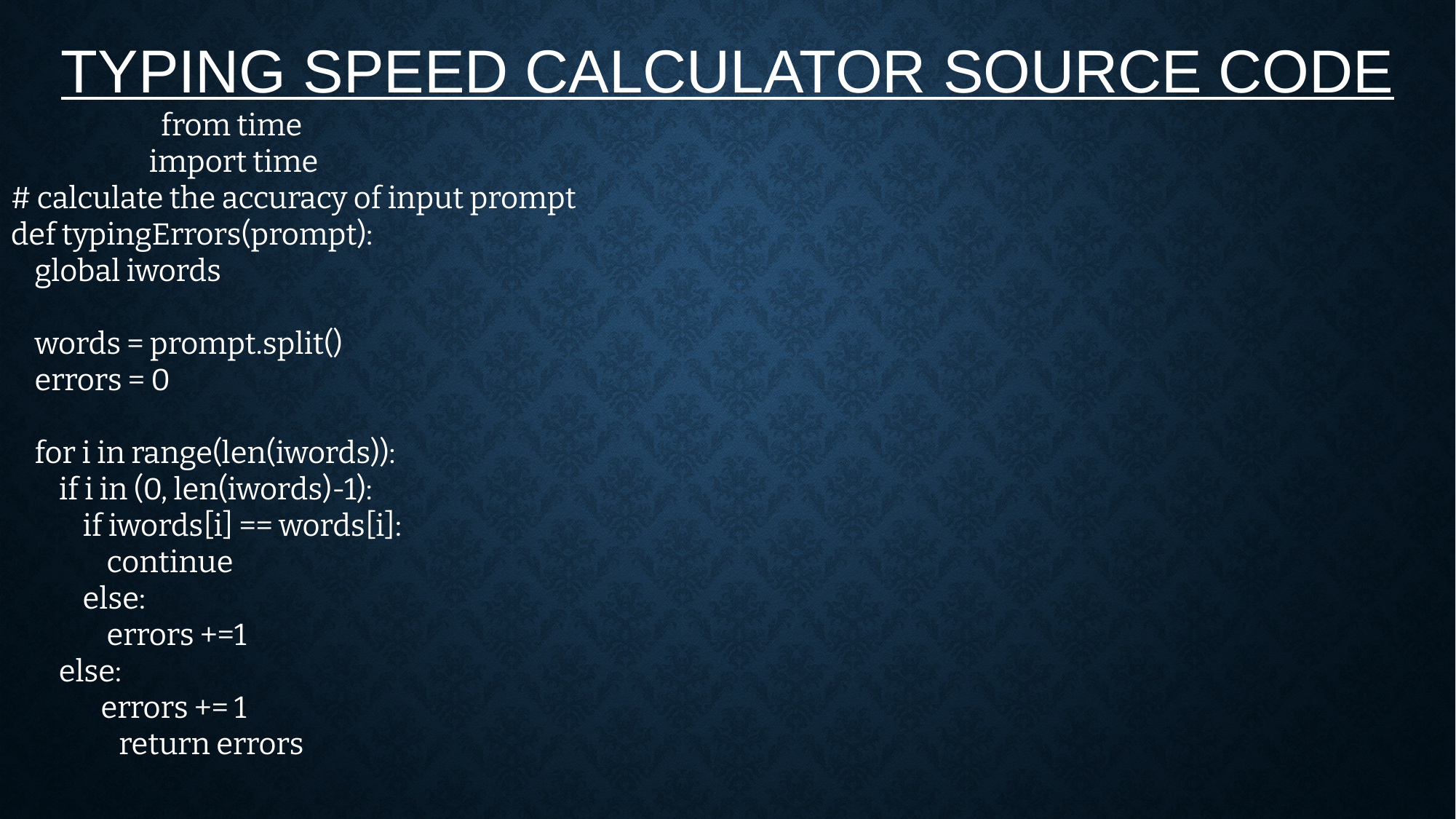

TYPING SPEED CALCULATOR SOURCE CODE
                         from time
                       import time
# calculate the accuracy of input prompt
def typingErrors(prompt):
    global iwords

    words = prompt.split()
    errors = 0

    for i in range(len(iwords)):
        if i in (0, len(iwords)-1):
            if iwords[i] == words[i]:
                continue
            else:
                errors +=1
        else:
               errors += 1
                  return errors